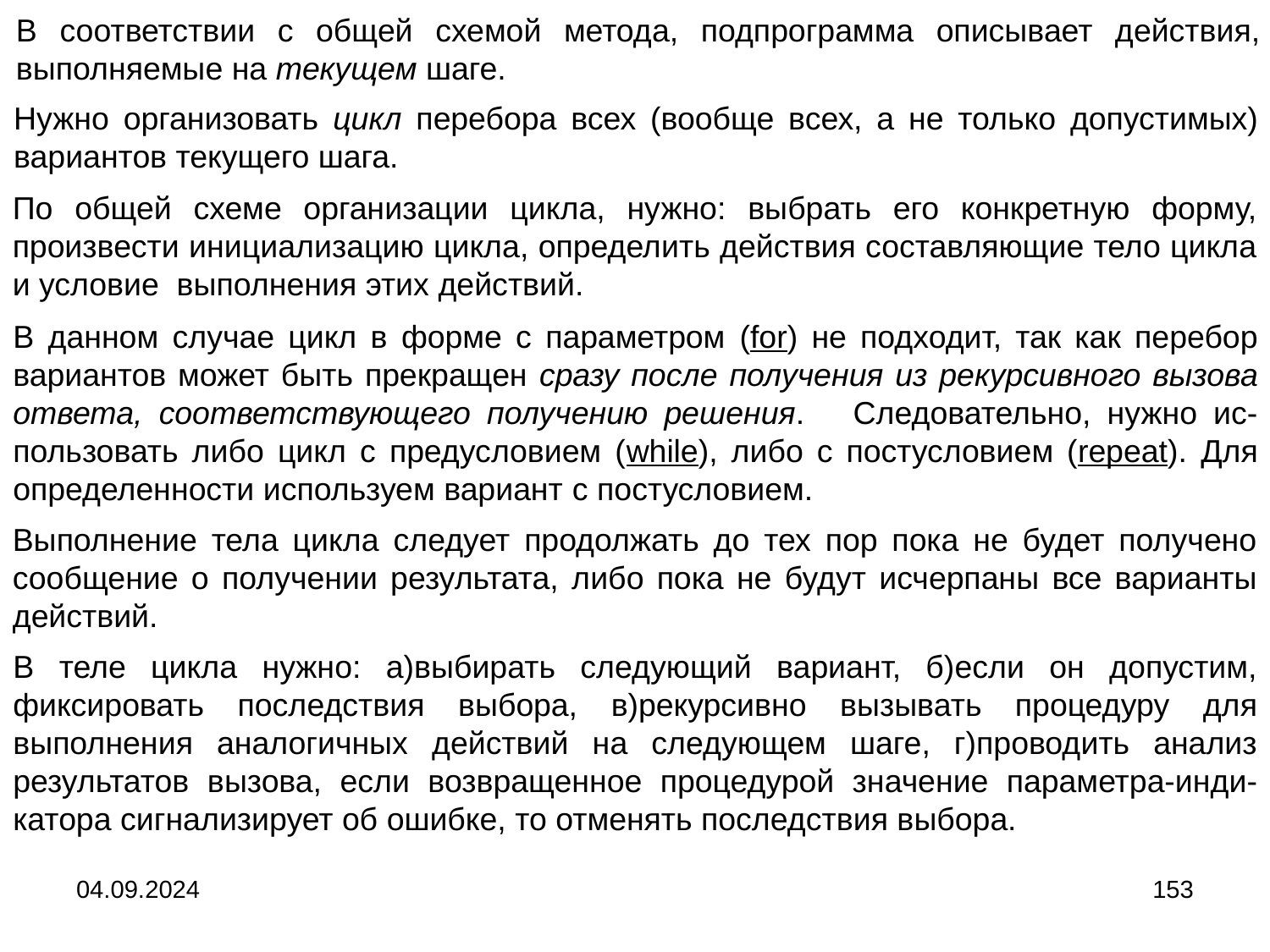

В соответствии с общей схемой метода, подпрограмма описывает действия, выполняемые на текущем шаге.
Нужно организовать цикл перебора всех (вообще всех, а не только допустимых) вариантов текущего шага.
По общей схеме организации цикла, нужно: выбрать его конкретную форму, произвести инициализацию цикла, определить действия составляющие тело цикла и условие  выполнения этих действий.
В данном случае цикл в форме с параметром (for) не подходит, так как перебор вариантов может быть прекращен сразу после получения из рекурсивного вызова ответа, соответствующего получению решения.   Следовательно, нужно ис-пользовать либо цикл с предусловием (while), либо с постусловием (repeat). Для определенности используем вариант c постусловием.
Выполнение тела цикла следует продолжать до тех пор пока не будет получено сообщение о получении результата, либо пока не будут исчерпаны все варианты действий.
В теле цикла нужно: а)выбирать следующий вариант, б)если он допустим, фиксировать последствия выбора, в)рекурсивно вызывать процедуру для выполнения аналогичных действий на следующем шаге, г)проводить анализ результатов вызова, если возвращенное процедурой значение параметра-инди-катора сигнализирует об ошибке, то отменять последствия выбора.
04.09.2024
153